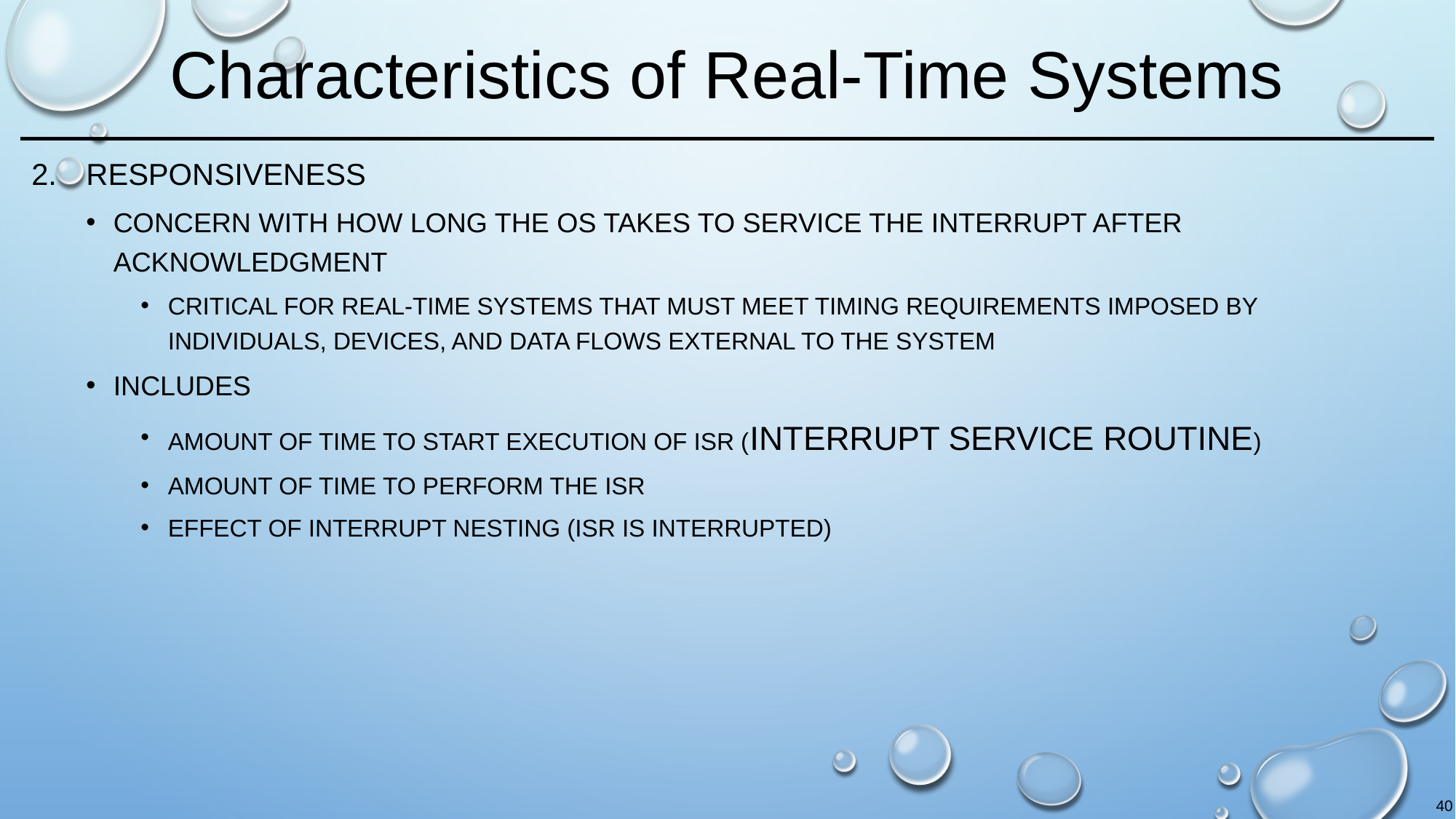

# Characteristics of Real-Time Systems
Responsiveness
Concern with how long the OS takes to service the interrupt after acknowledgment
critical for real-time systems that must meet timing requirements imposed by individuals, devices, and data flows external to the system
Includes
amount of time to start execution of ISR (Interrupt Service Routine)
amount of time to perform the ISR
effect of interrupt nesting (ISR is interrupted)
40